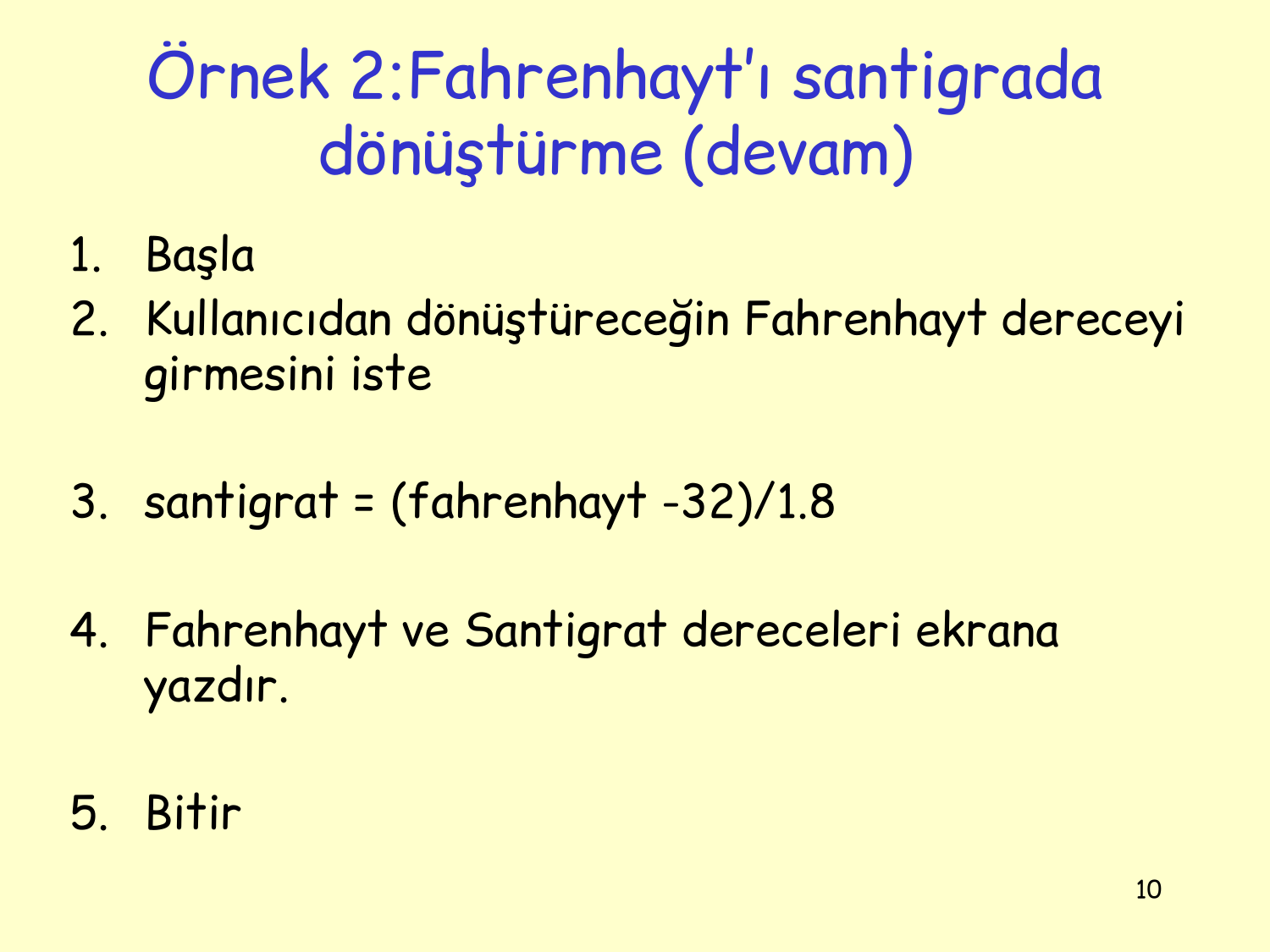

# Örnek 2:Fahrenhayt’ı santigrada dönüştürme (devam)

Başla
Kullanıcıdan dönüştüreceğin Fahrenhayt dereceyi girmesini iste

santigrat = (fahrenhayt -32)/1.8

Fahrenhayt ve Santigrat dereceleri ekrana yazdır.

Bitir
10